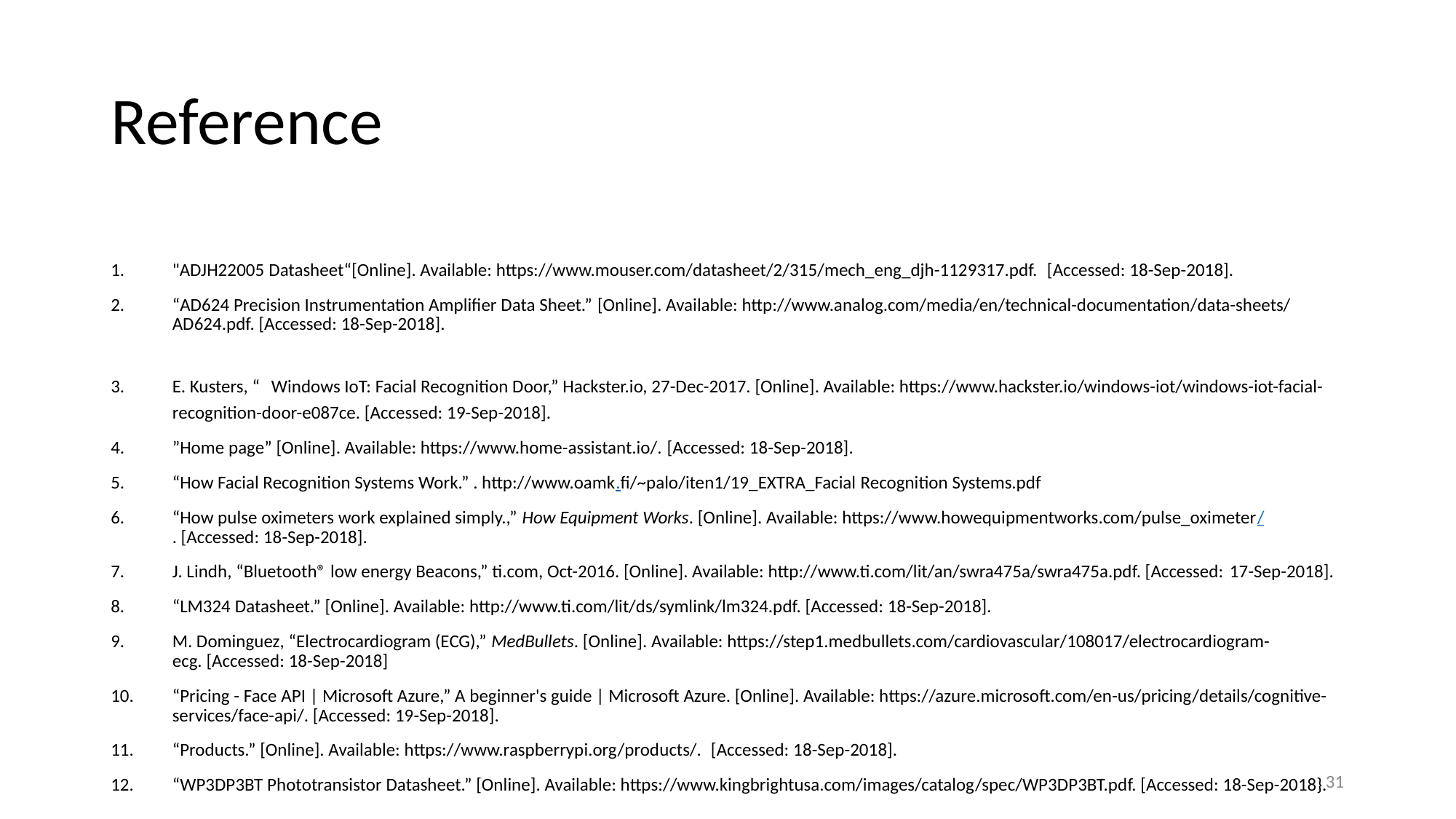

# Reference

"ADJH22005 Datasheet“[Online]. Available: https://www.mouser.com/datasheet/2/315/mech_eng_djh-1129317.pdf.  [Accessed: 18-Sep-2018].
“AD624 Precision Instrumentation Amplifier Data Sheet.” [Online]. Available: http://www.analog.com/media/en/technical-documentation/data-sheets/AD624.pdf. [Accessed: 18-Sep-2018].
E. Kusters, “ Windows IoT: Facial Recognition Door,” Hackster.io, 27-Dec-2017. [Online]. Available: https://www.hackster.io/windows-iot/windows-iot-facial-recognition-door-e087ce. [Accessed: 19-Sep-2018].
”Home page” [Online]. Available: https://www.home-assistant.io/. [Accessed: 18-Sep-2018].
“How Facial Recognition Systems Work.” . http://www.oamk.fi/~palo/iten1/19_EXTRA_Facial Recognition Systems.pdf
“How pulse oximeters work explained simply.,” How Equipment Works. [Online]. Available: https://www.howequipmentworks.com/pulse_oximeter/. [Accessed: 18-Sep-2018].
J. Lindh, “Bluetooth® low energy Beacons,” ti.com, Oct-2016. [Online]. Available: http://www.ti.com/lit/an/swra475a/swra475a.pdf. [Accessed: 17-Sep-2018].
“LM324 Datasheet.” [Online]. Available: http://www.ti.com/lit/ds/symlink/lm324.pdf. [Accessed: 18-Sep-2018].
M. Dominguez, “Electrocardiogram (ECG),” MedBullets. [Online]. Available: https://step1.medbullets.com/cardiovascular/108017/electrocardiogram-ecg. [Accessed: 18-Sep-2018]
“Pricing - Face API | Microsoft Azure,” A beginner's guide | Microsoft Azure. [Online]. Available: https://azure.microsoft.com/en-us/pricing/details/cognitive-services/face-api/. [Accessed: 19-Sep-2018].
“Products.” [Online]. Available: https://www.raspberrypi.org/products/.  [Accessed: 18-Sep-2018].
“WP3DP3BT Phototransistor Datasheet.” [Online]. Available: https://www.kingbrightusa.com/images/catalog/spec/WP3DP3BT.pdf. [Accessed: 18-Sep-2018}.

31